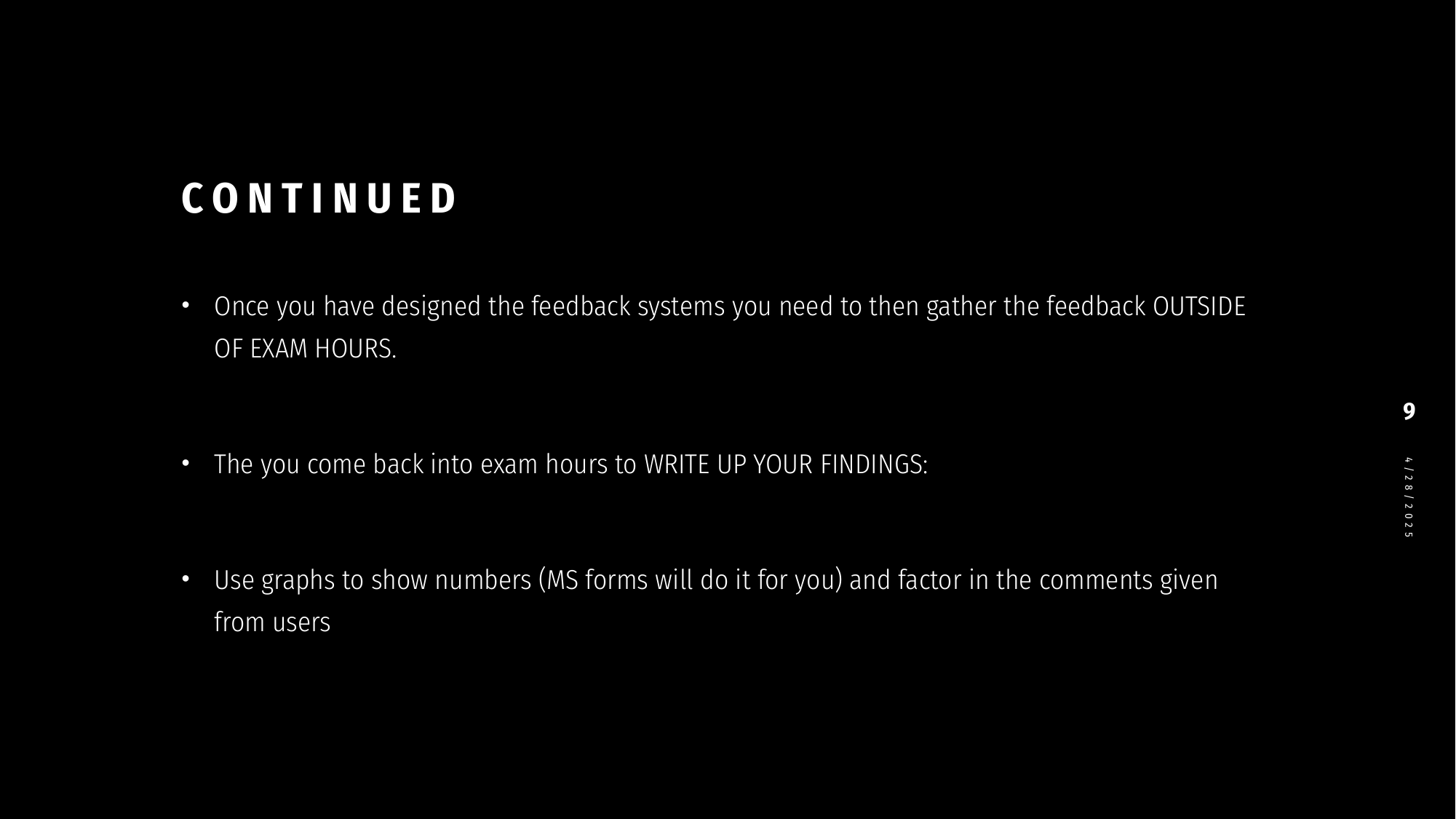

# Continued

Once you have designed the feedback systems you need to then gather the feedback OUTSIDE OF EXAM HOURS.

The you come back into exam hours to WRITE UP YOUR FINDINGS:

Use graphs to show numbers (MS forms will do it for you) and factor in the comments given from users
9
4/28/2025